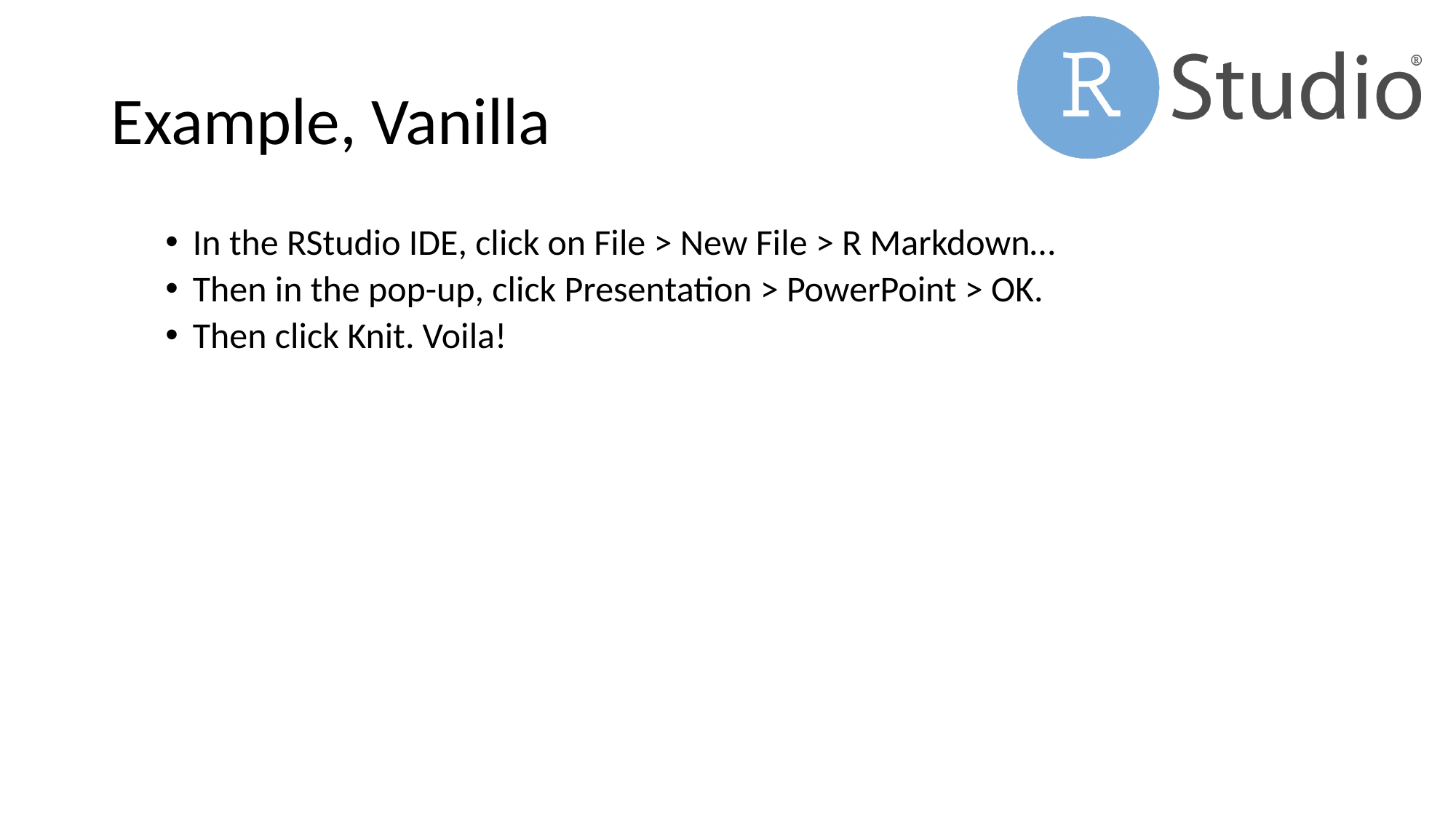

# Example, Vanilla
In the RStudio IDE, click on File > New File > R Markdown…
Then in the pop-up, click Presentation > PowerPoint > OK.
Then click Knit. Voila!